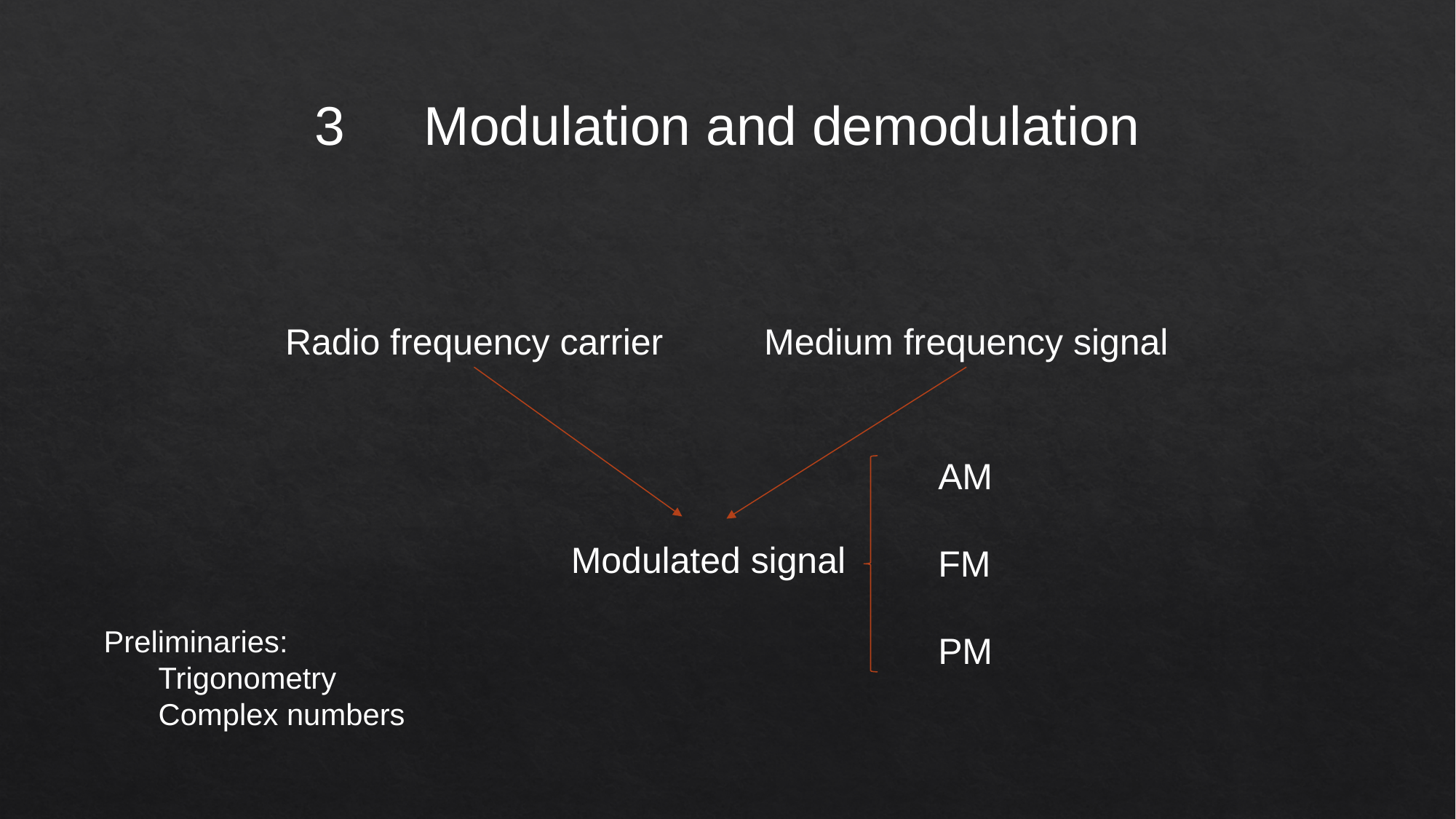

3	Modulation and demodulation
Radio frequency carrier
Medium frequency signal
AM

FM

PM

Modulated signal
Preliminaries:
Trigonometry
Complex numbers